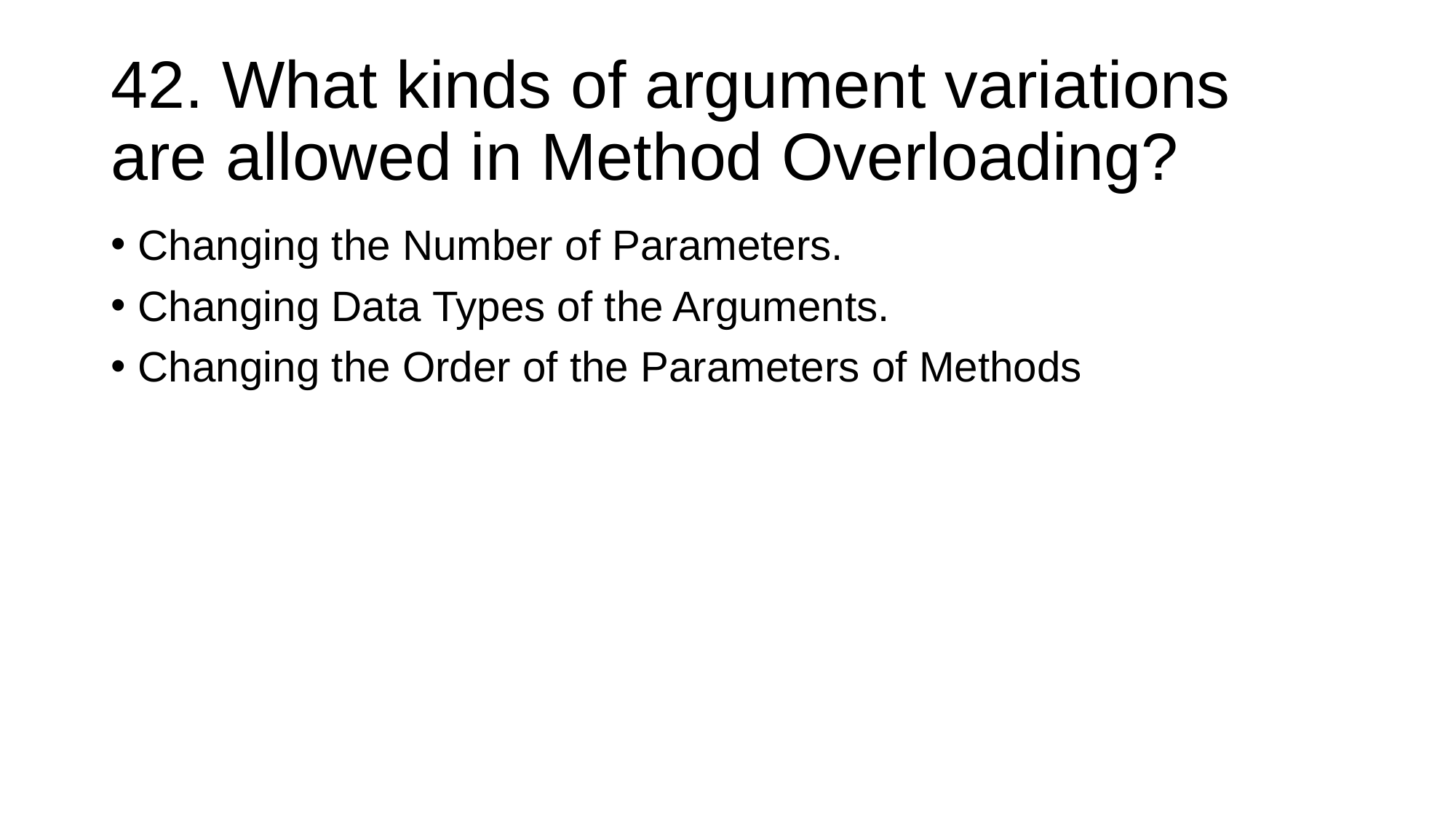

# 42. What kinds of argument variations are allowed in Method Overloading?
Changing the Number of Parameters.
Changing Data Types of the Arguments.
Changing the Order of the Parameters of Methods